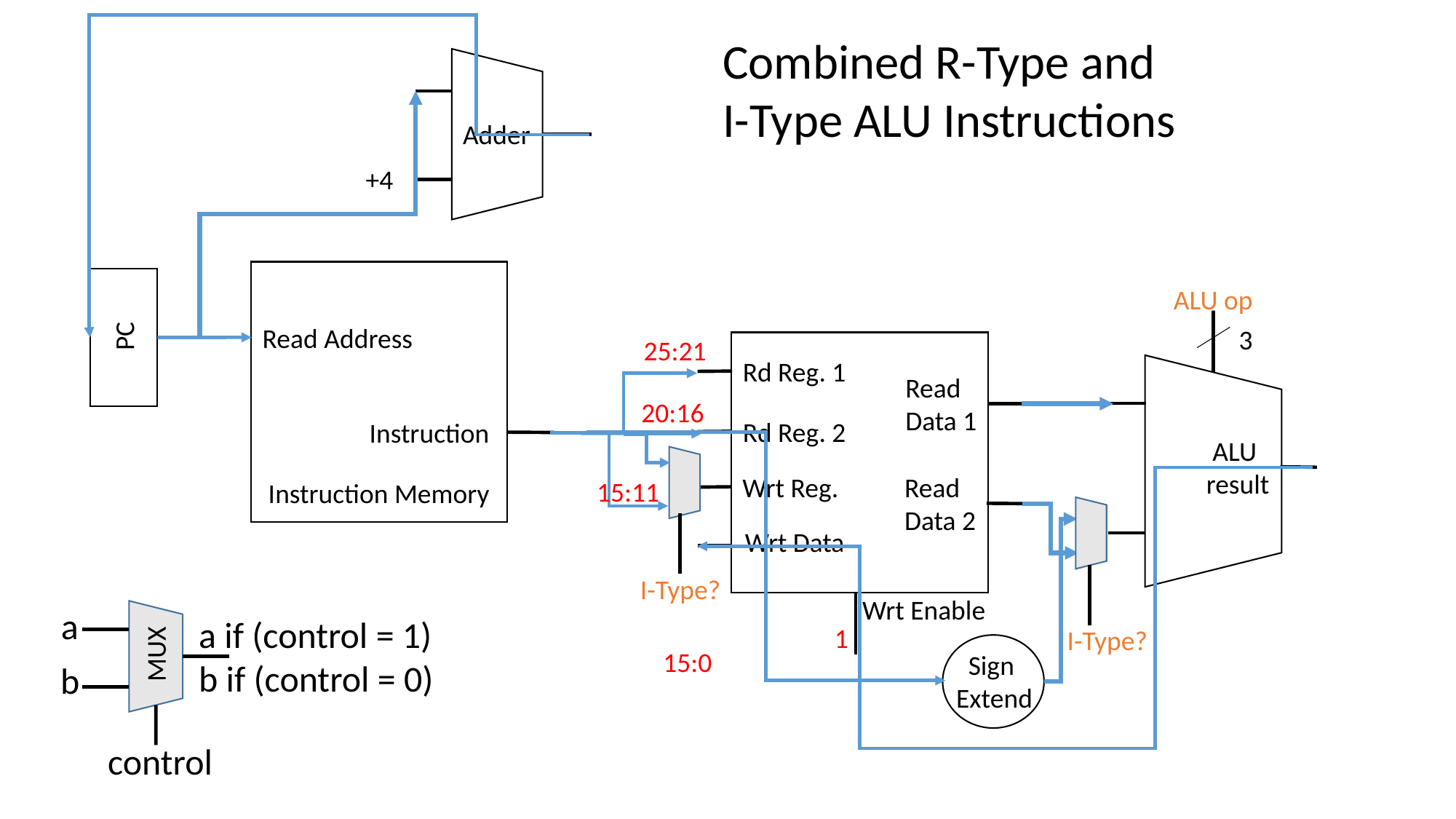

Combined R-Type and
I-Type ALU Instructions

Adder

+4

PC
ALU op
Read Address
3
25:21

Rd Reg. 1
Read
Data 1
20:16

Rd Reg. 2
Instruction
 ALU
result
Wrt Reg.
Read
Data 2

15:11
Instruction Memory

Wrt Data
I-Type?
Wrt Enable
a
a if (control = 1)
b if (control = 0)
1
I-Type?

MUX

15:0
Sign
Extend
b
control